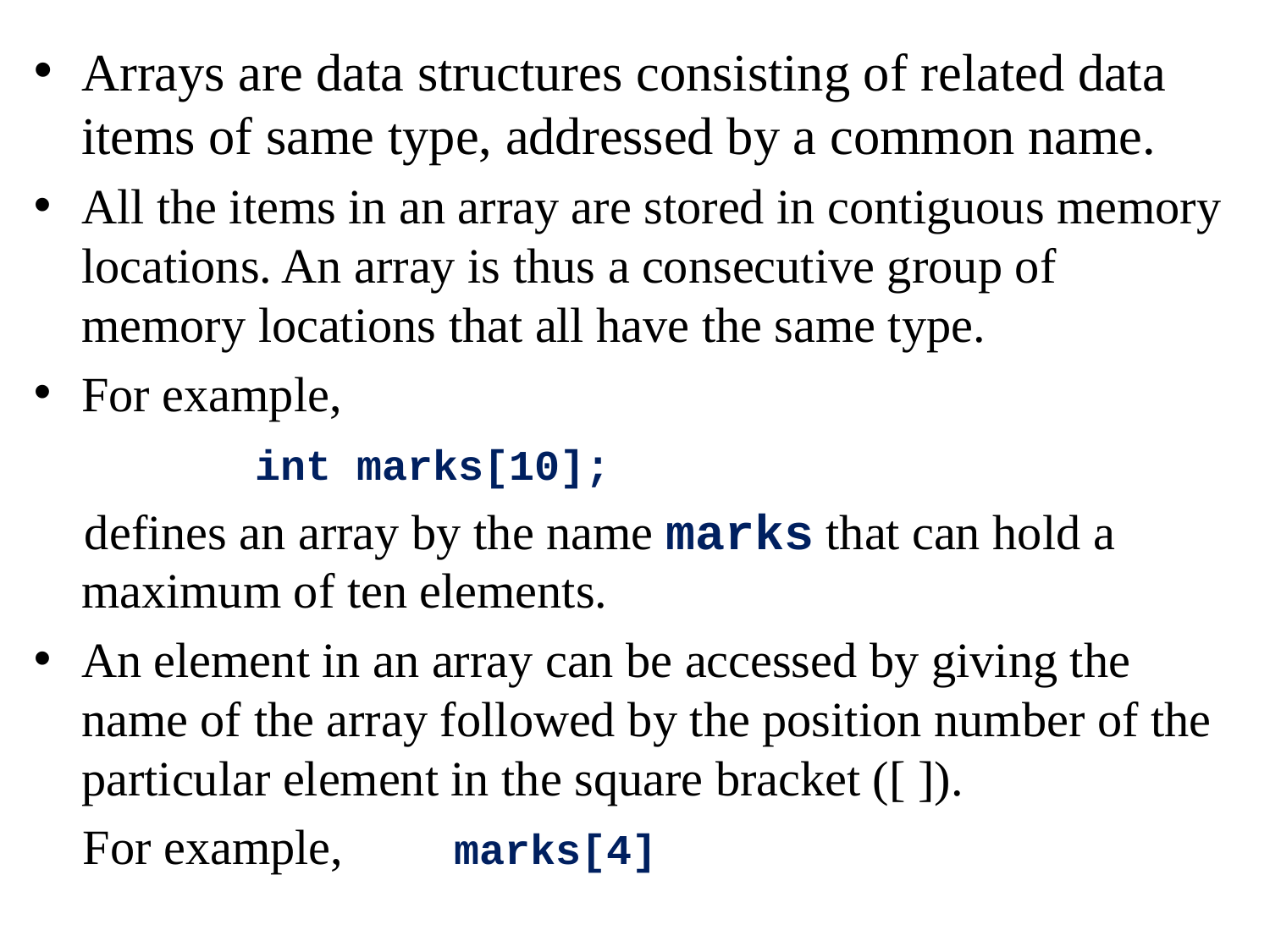

Arrays are data structures consisting of related data items of same type, addressed by a common name.
All the items in an array are stored in contiguous memory locations. An array is thus a consecutive group of memory locations that all have the same type.
For example,
                  int marks[10];
  defines an array by the name marks that can hold a maximum of ten elements.
An element in an array can be accessed by giving the name of the array followed by the position number of the particular element in the square bracket ([ ]).
    For example,         marks[4]